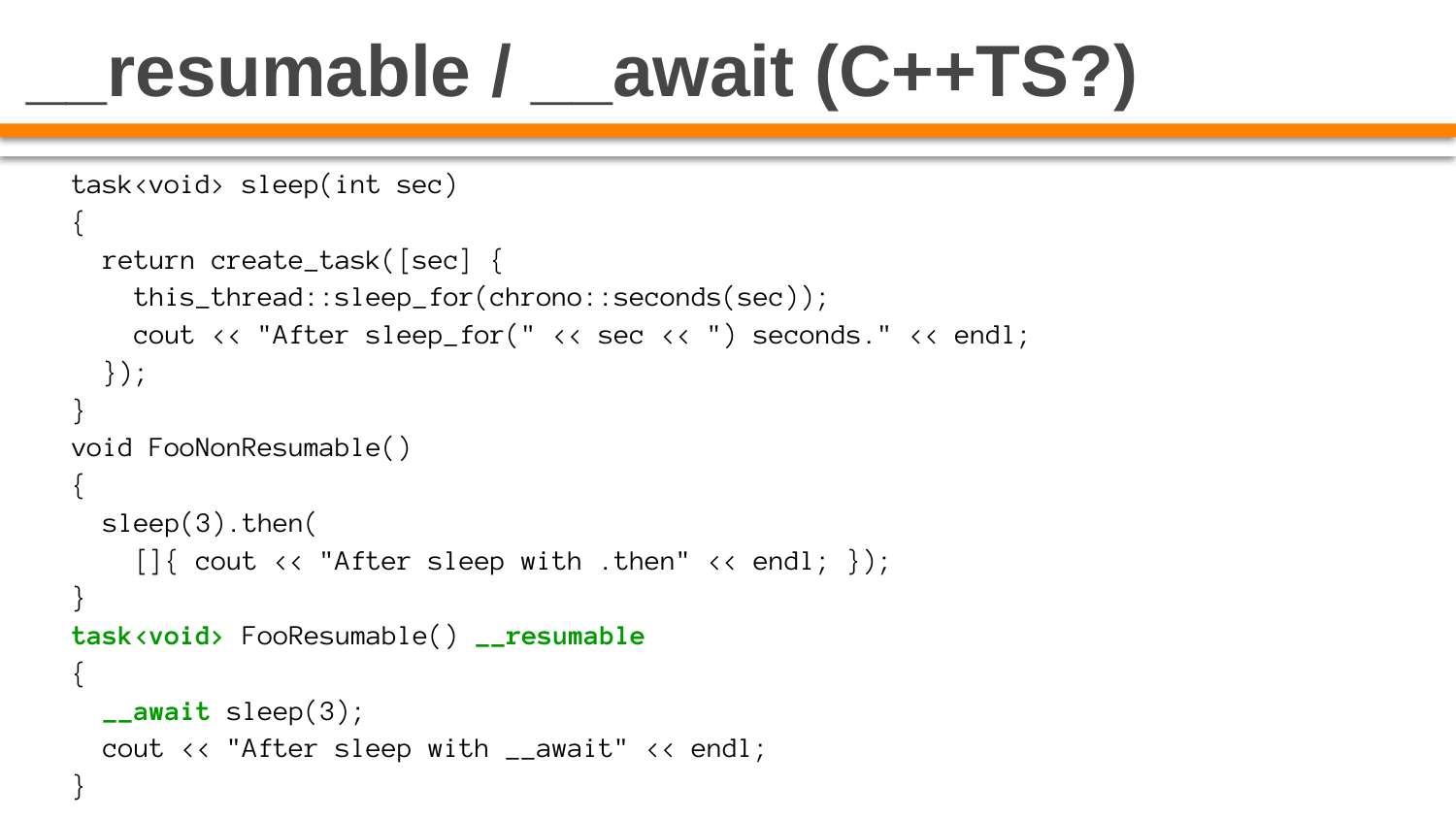

# __resumable / __await (C++TS?)
task<void> sleep(int sec)
{
  return create_task([sec] {
    this_thread::sleep_for(chrono::seconds(sec));
    cout << "After sleep_for(" << sec << ") seconds." << endl;
  });
}
void FooNonResumable()
{
  sleep(3).then(
    []{ cout << "After sleep with .then" << endl; });
}
task<void> FooResumable() __resumable
{
  __await sleep(3);
  cout << "After sleep with __await" << endl;
}